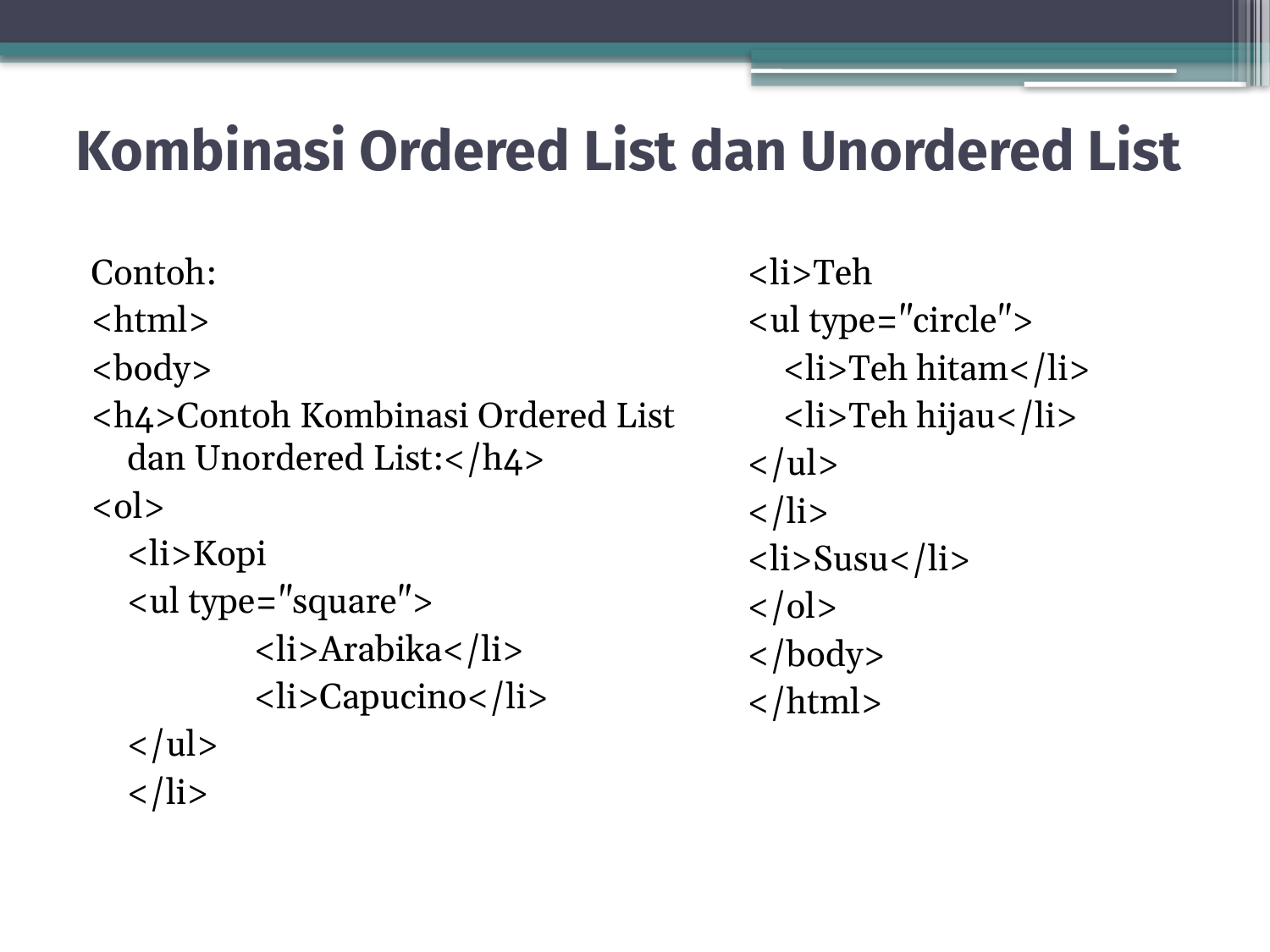

# Kombinasi Ordered List dan Unordered List
Contoh:
<html>
<body>
<h4>Contoh Kombinasi Ordered List dan Unordered List:</h4>
<ol>
	<li>Kopi
	<ul type="square">
		<li>Arabika</li>
		<li>Capucino</li>
	</ul>
	</li>
<li>Teh
<ul type="circle">
	<li>Teh hitam</li>
	<li>Teh hijau</li>
</ul>
</li>
<li>Susu</li>
</ol>
</body>
</html>